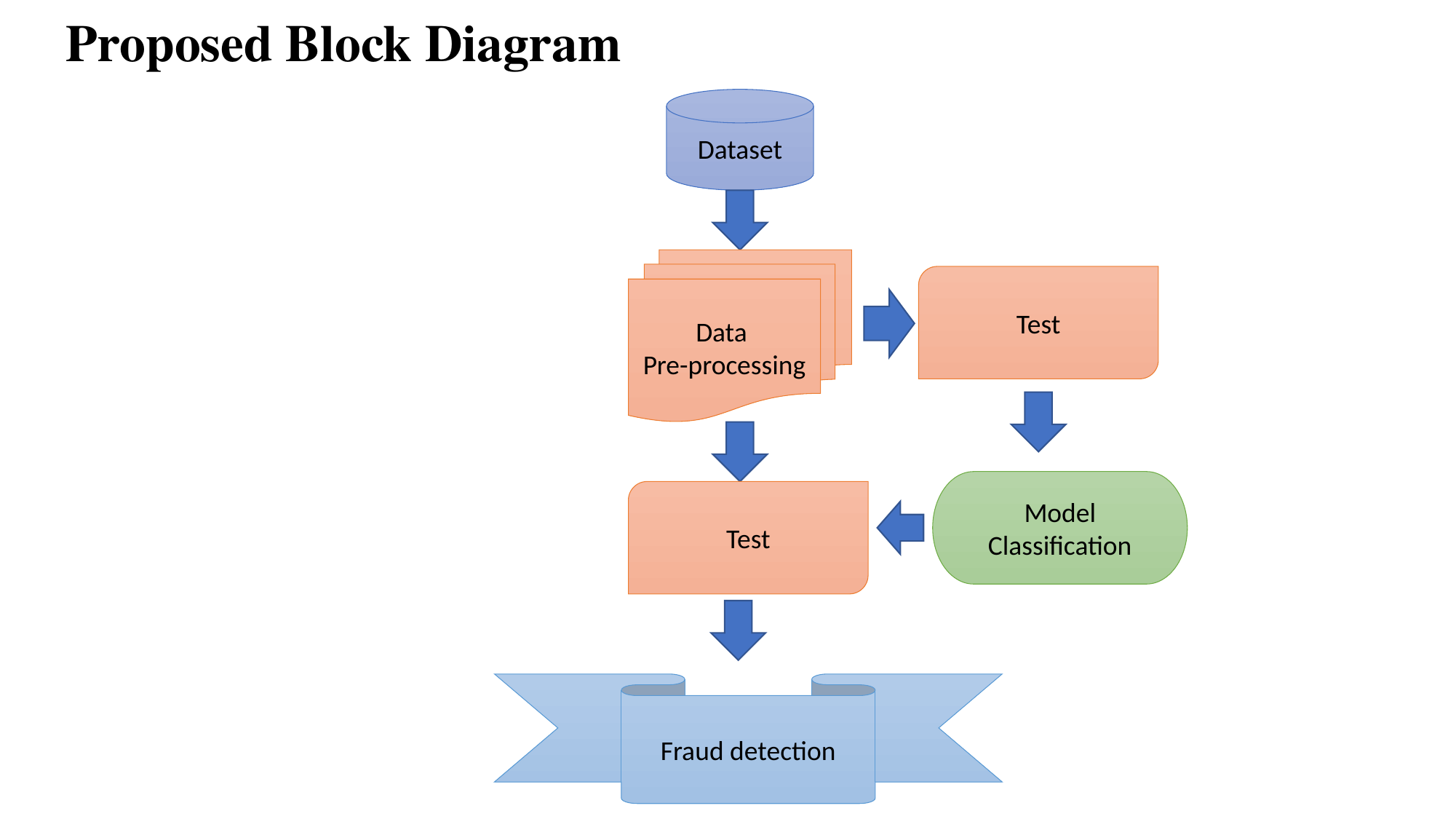

# Proposed Block Diagram
Dataset

Data
Pre-processing
Test

Model Classification
Test

Fraud detection